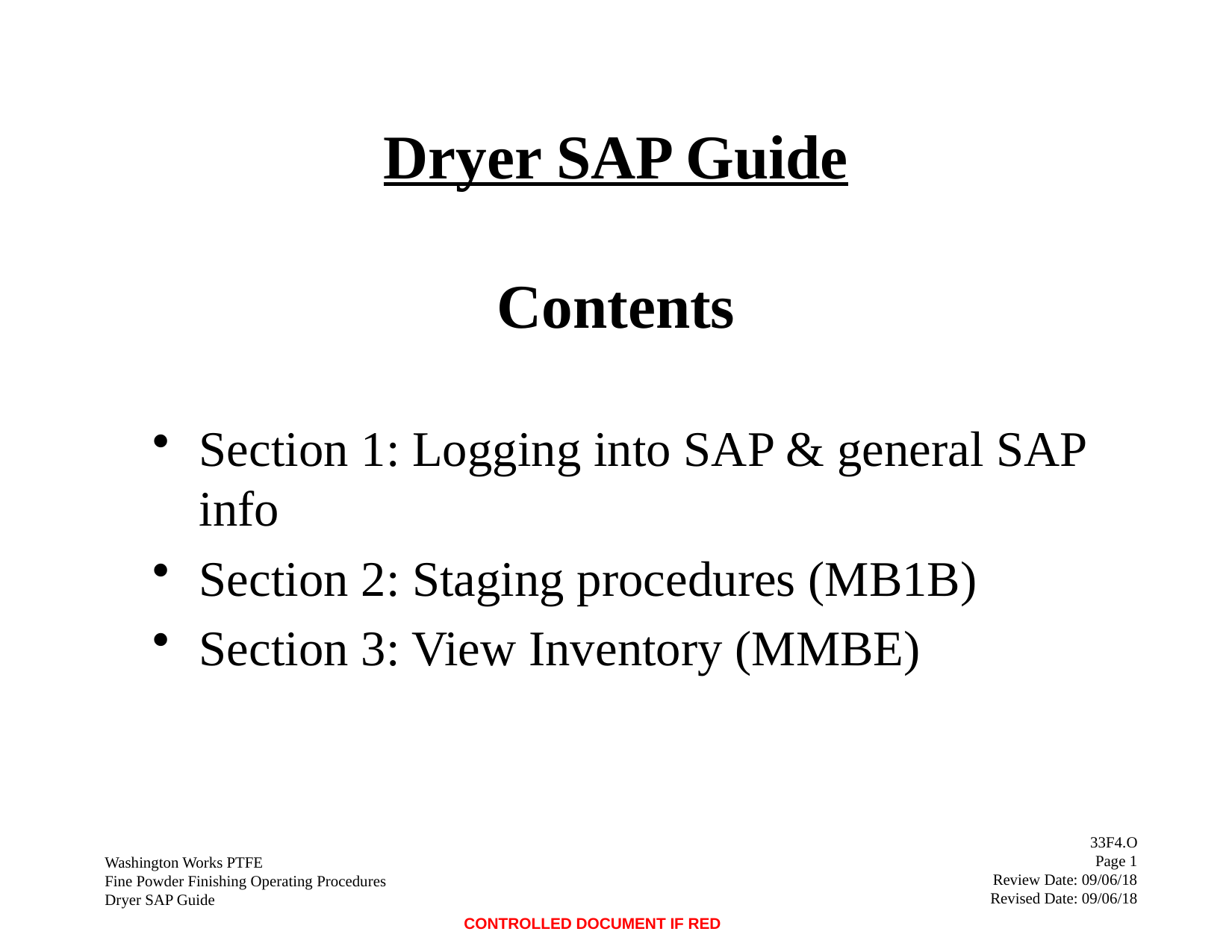

# Dryer SAP Guide Contents
Section 1: Logging into SAP & general SAP info
Section 2: Staging procedures (MB1B)
Section 3: View Inventory (MMBE)
Washington Works PTFE
Fine Powder Finishing Operating Procedures
Dryer SAP Guide